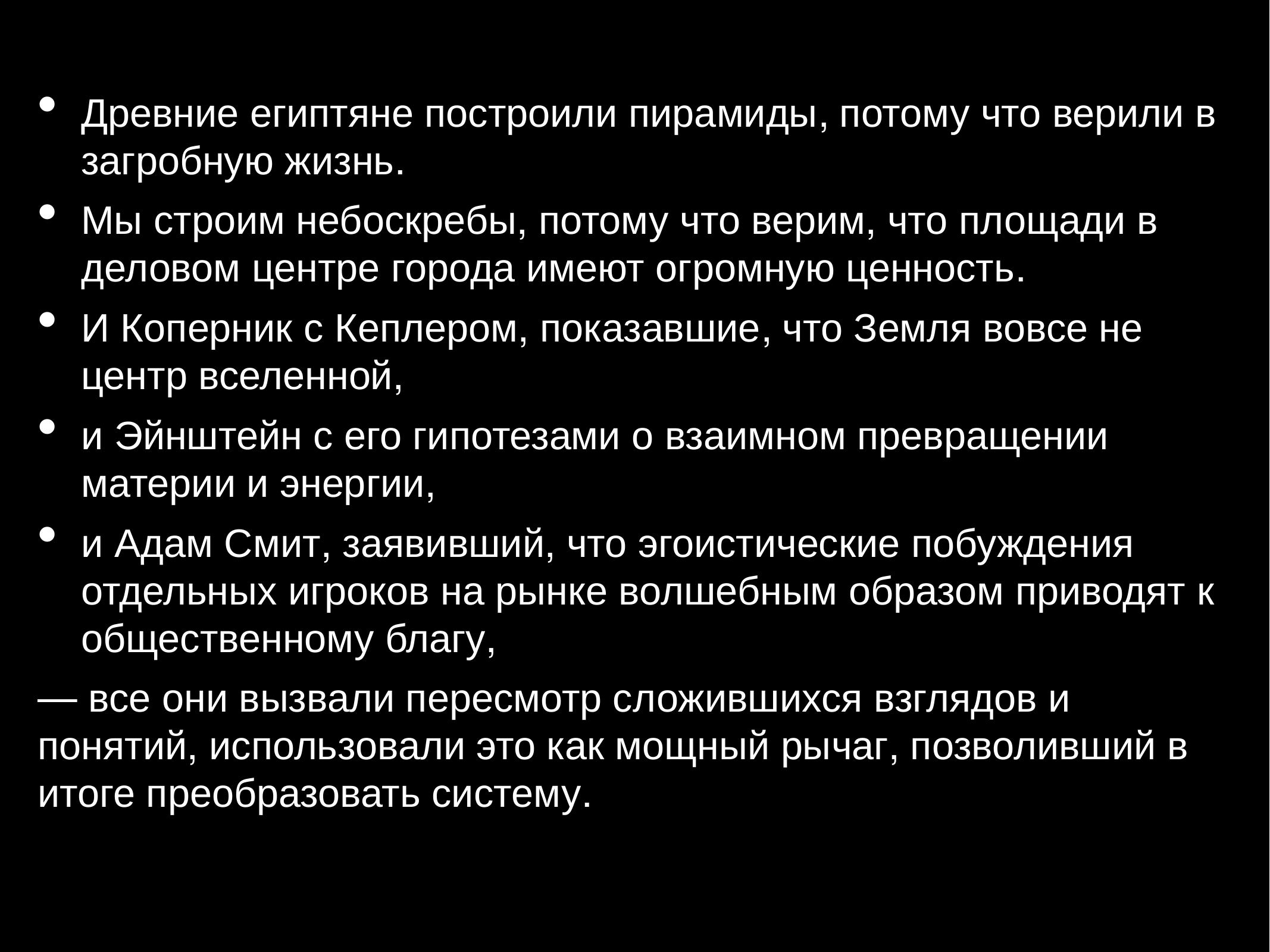

81
Древние египтяне построили пирамиды, потому что верили в загробную жизнь.
Мы строим небоскребы, потому что верим, что площади в деловом центре города имеют огромную ценность.
И Коперник с Кеплером, показавшие, что Земля вовсе не центр вселенной,
и Эйнштейн с его гипотезами о взаимном превращении материи и энергии,
и Адам Смит, заявивший, что эгоистические побуждения отдельных игроков на рынке волшебным образом приводят к общественному благу,
— все они вызвали пересмотр сложившихся взглядов и понятий, использовали это как мощный рычаг, позволивший в итоге преобразовать систему.